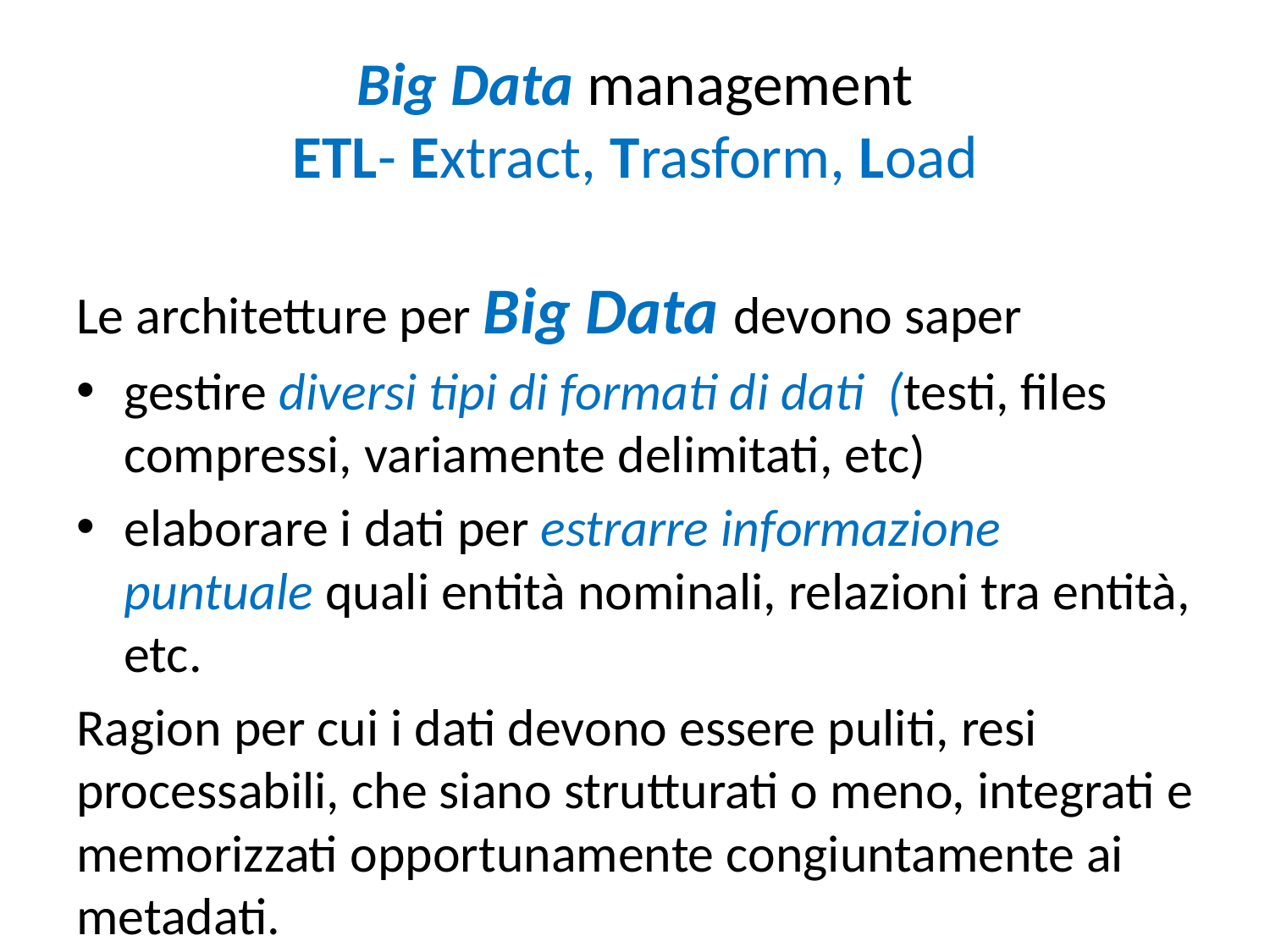

# Big Data management ETL- Extract, Trasform, Load
Le architetture per Big Data devono saper
gestire diversi tipi di formati di dati  (testi, files compressi, variamente delimitati, etc)
elaborare i dati per estrarre informazione puntuale quali entità nominali, relazioni tra entità, etc.
Ragion per cui i dati devono essere puliti, resi processabili, che siano strutturati o meno, integrati e memorizzati opportunamente congiuntamente ai metadati.